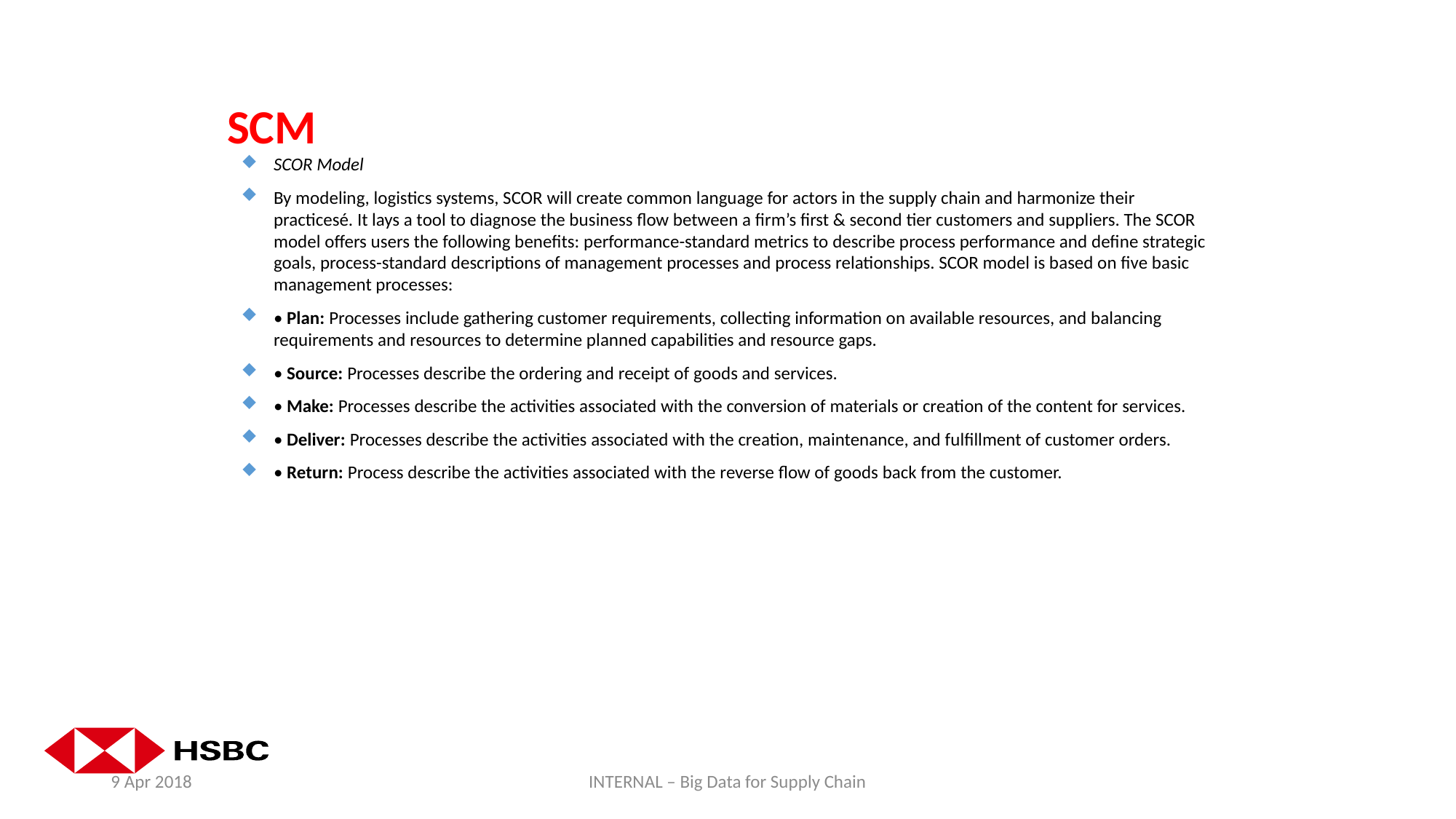

# SCM
SCOR Model
By modeling, logistics systems, SCOR will create common language for actors in the supply chain and harmonize their practicesé. It lays a tool to diagnose the business flow between a firm’s first & second tier customers and suppliers. The SCOR model offers users the following benefits: performance-standard metrics to describe process performance and define strategic goals, process-standard descriptions of management processes and process relationships. SCOR model is based on five basic management processes:
• Plan: Processes include gathering customer requirements, collecting information on available resources, and balancing requirements and resources to determine planned capabilities and resource gaps.
• Source: Processes describe the ordering and receipt of goods and services.
• Make: Processes describe the activities associated with the conversion of materials or creation of the content for services.
• Deliver: Processes describe the activities associated with the creation, maintenance, and fulfillment of customer orders.
• Return: Process describe the activities associated with the reverse flow of goods back from the customer.
9 Apr 2018
INTERNAL – Big Data for Supply Chain
5